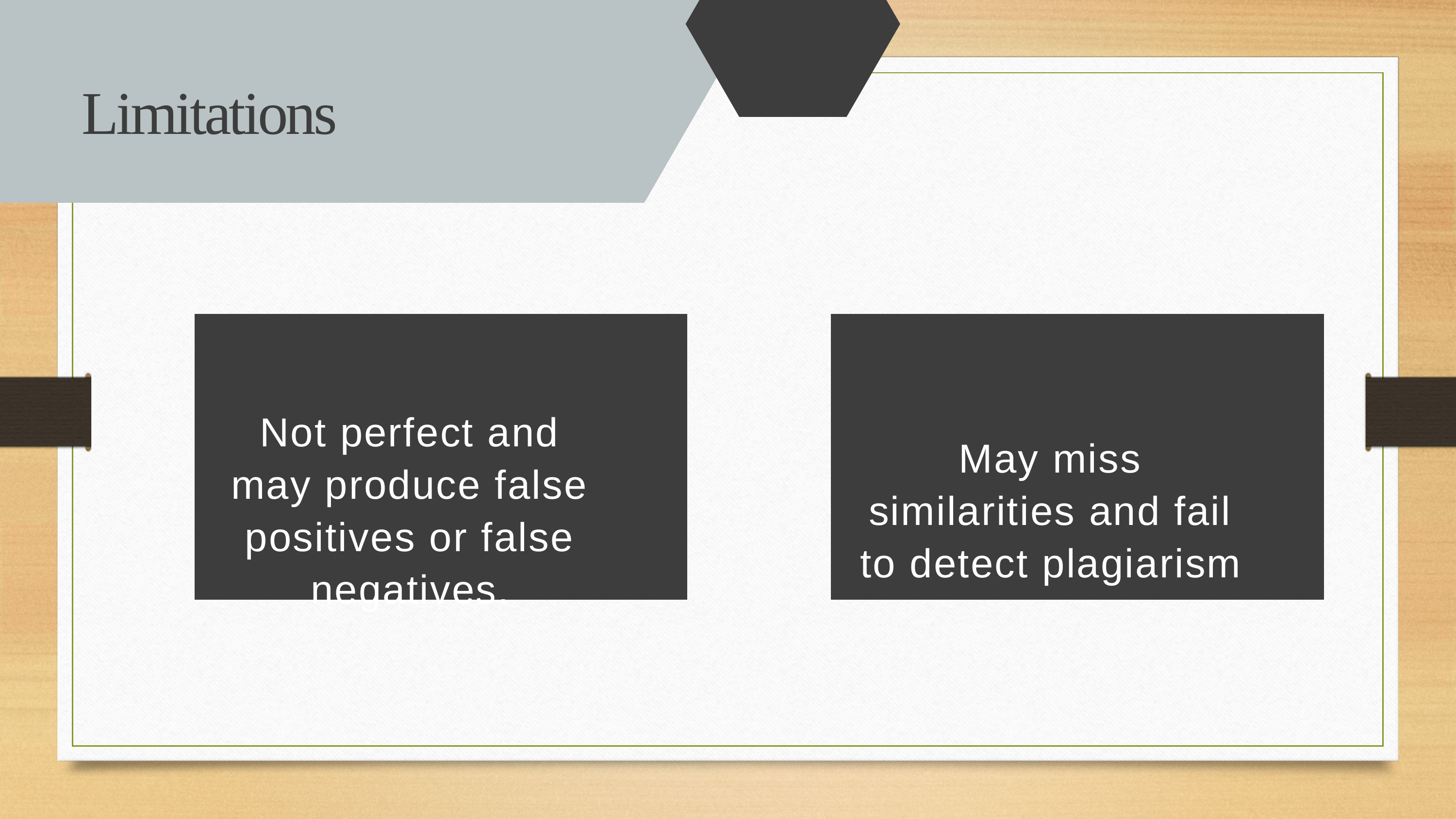

Limitations

Not perfect and may produce false positives or false negatives.

May miss similarities and fail to detect plagiarism